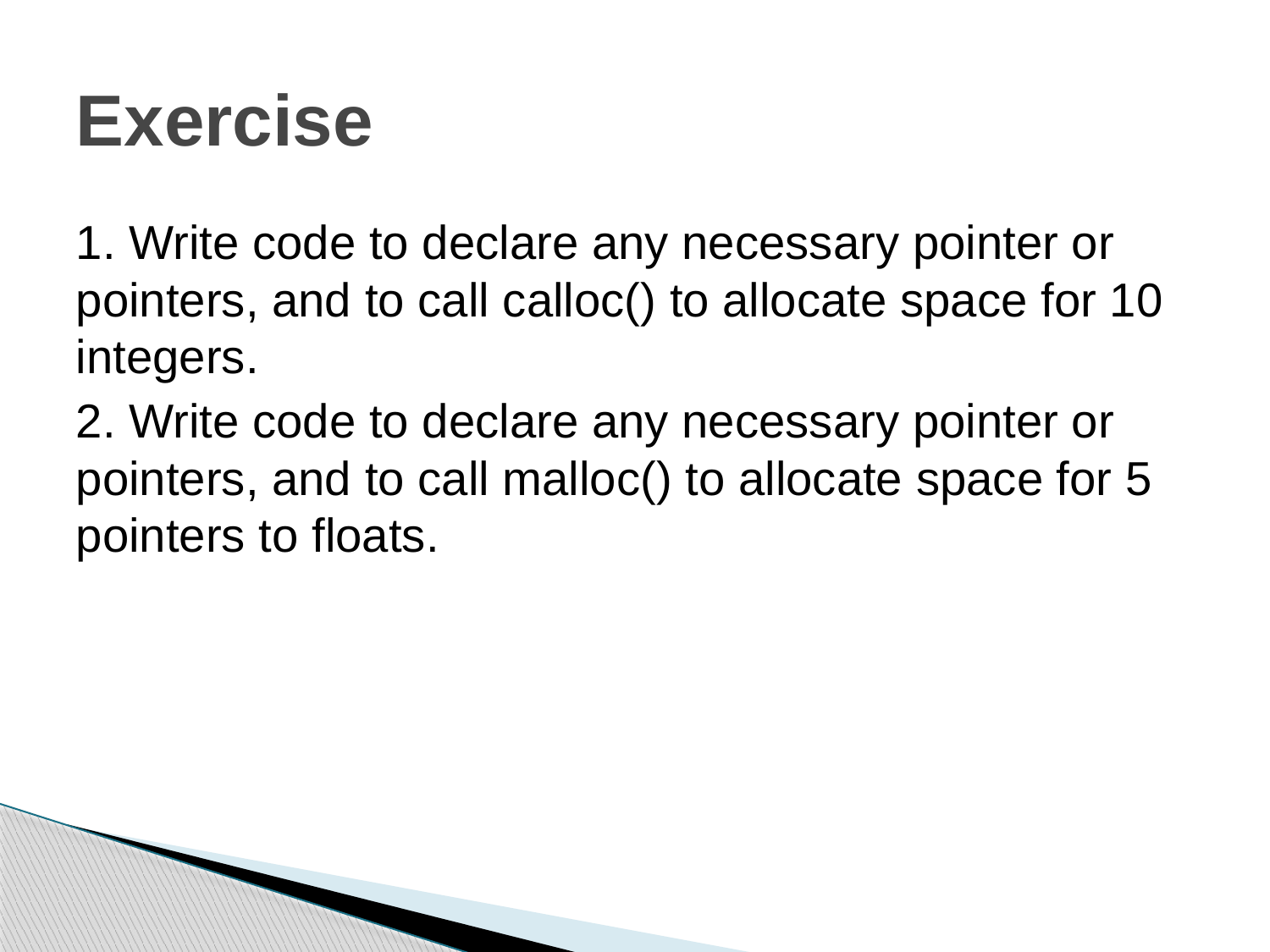

# Exercise
1. Write code to declare any necessary pointer or pointers, and to call calloc() to allocate space for 10 integers.
2. Write code to declare any necessary pointer or pointers, and to call malloc() to allocate space for 5 pointers to floats.